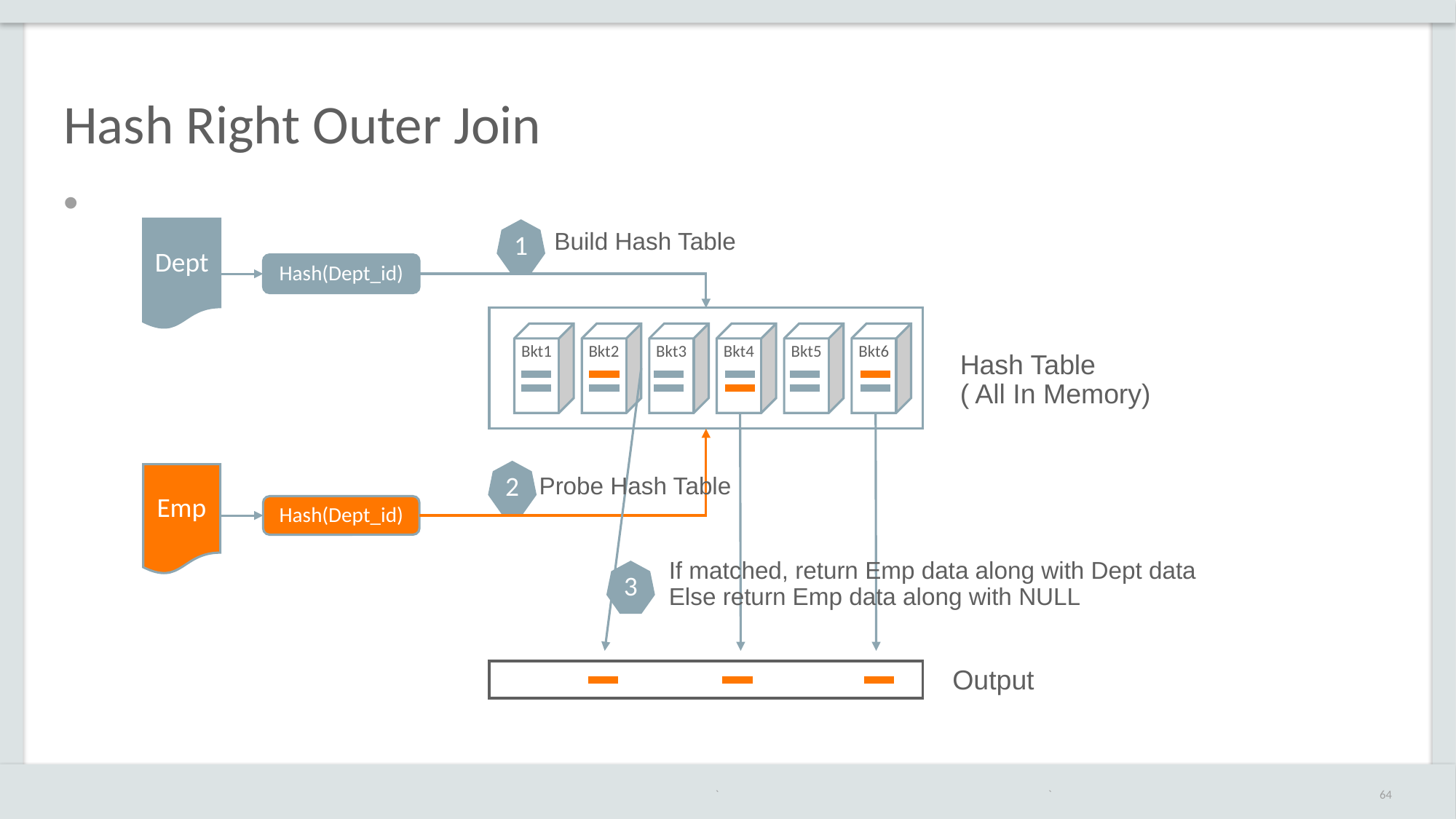

# Hash Right Outer Join

Dept
1
Build Hash Table
Hash(Dept_id)

Bkt1
Bkt2
Bkt3
Bkt4
Bkt5
Bkt6
Hash Table
( All In Memory)
2
Emp
Probe Hash Table
Hash(Dept_id)
If matched, return Emp data along with Dept data
Else return Emp data along with NULL
3

Output
`
64